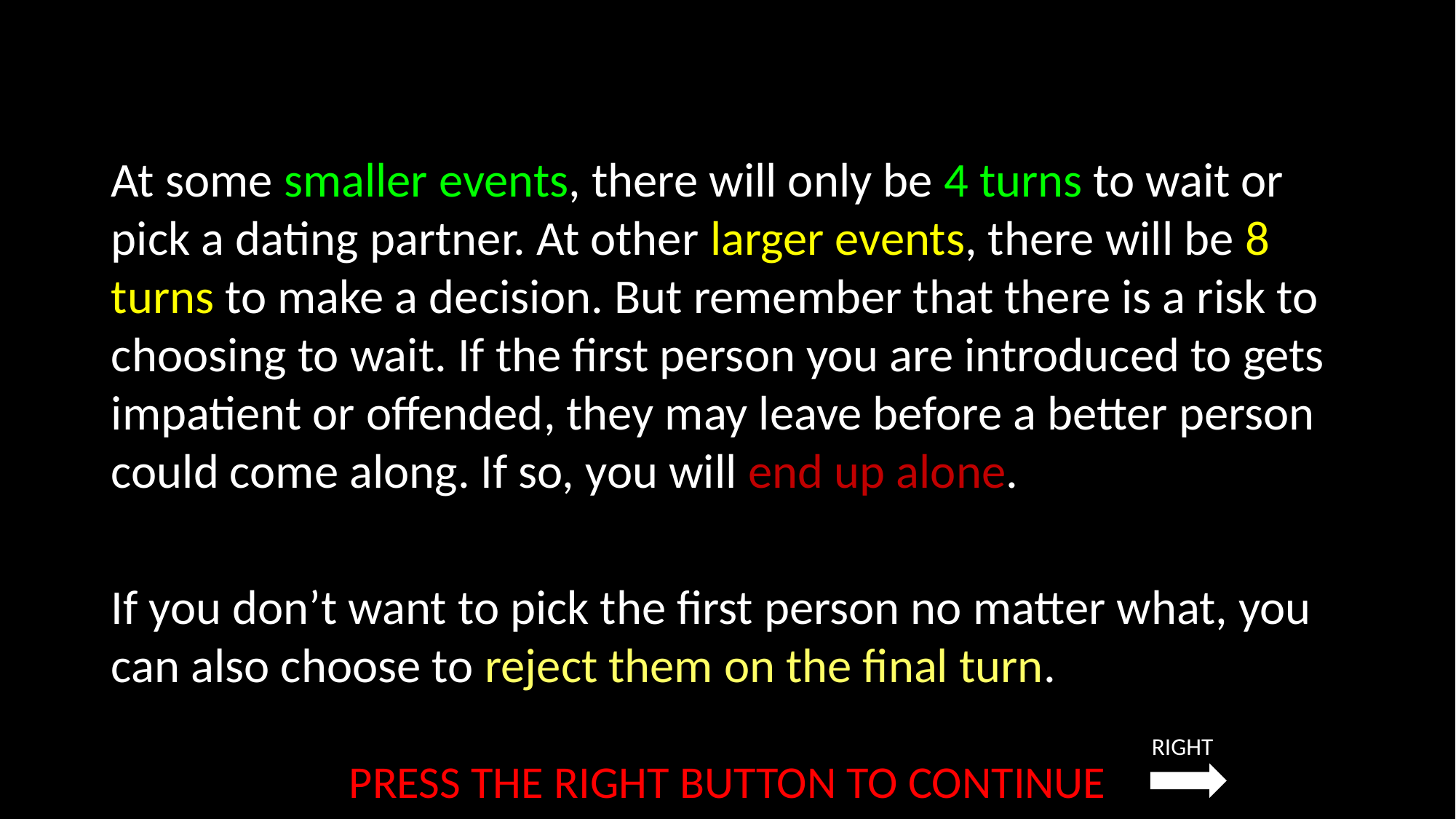

At some smaller events, there will only be 4 turns to wait or pick a dating partner. At other larger events, there will be 8 turns to make a decision. But remember that there is a risk to choosing to wait. If the first person you are introduced to gets impatient or offended, they may leave before a better person could come along. If so, you will end up alone.

If you don’t want to pick the first person no matter what, you can also choose to reject them on the final turn.

RIGHT
PRESS THE RIGHT BUTTON TO CONTINUE